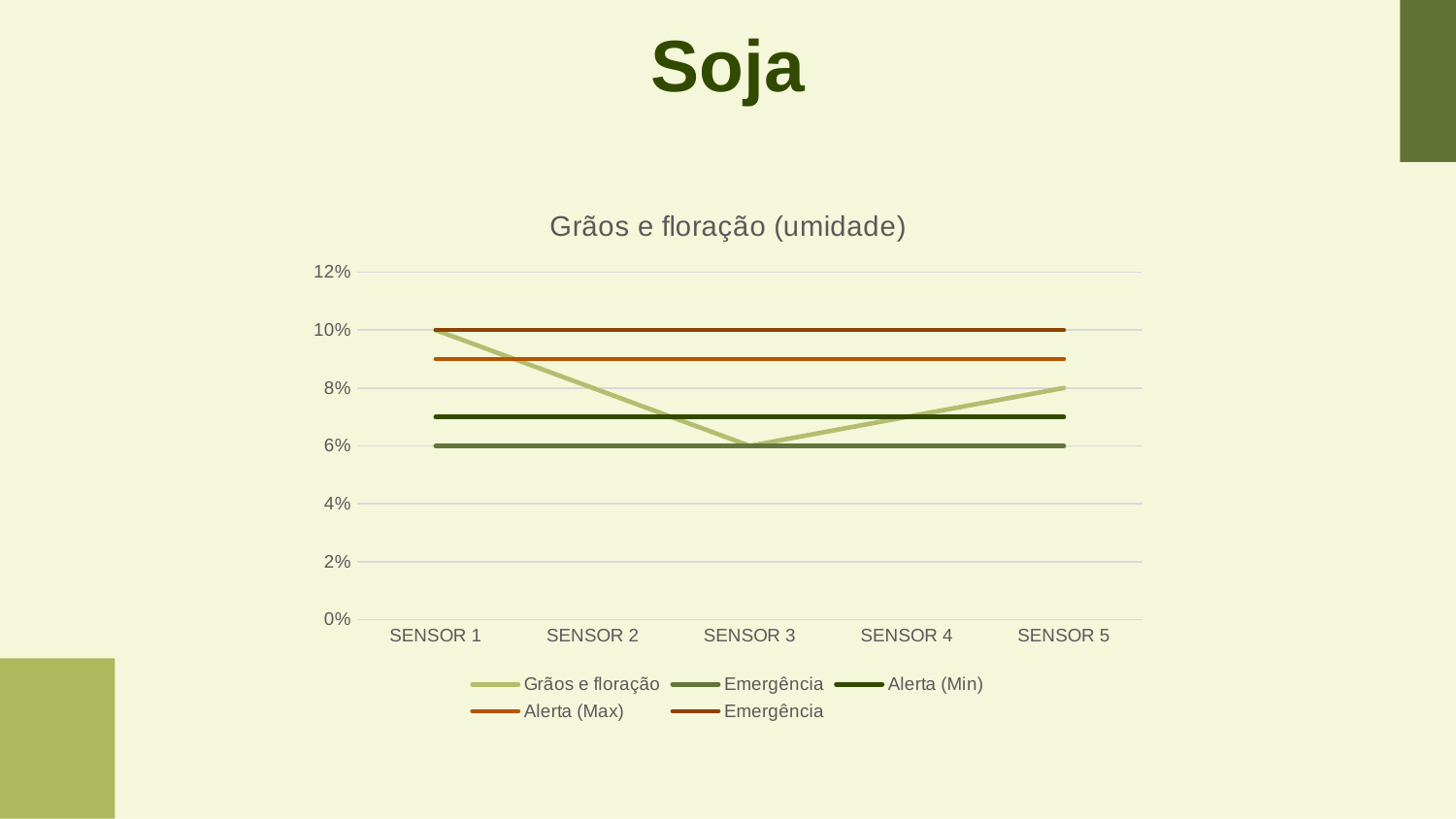

# Soja

### Chart: Grãos e floração (umidade)

| Category | Grãos e floração | Emergência | Alerta (Min) | Alerta (Max) | Emergência |
|---|---|---|---|---|---|
| SENSOR 1 | 0.1 | 0.06 | 0.07 | 0.09 | 0.1 |
| SENSOR 2 | 0.08 | 0.06 | 0.07 | 0.09 | 0.1 |
| SENSOR 3 | 0.06 | 0.06 | 0.07 | 0.09 | 0.1 |
| SENSOR 4 | 0.07 | 0.06 | 0.07 | 0.09 | 0.1 |
| SENSOR 5 | 0.08 | 0.06 | 0.07 | 0.09 | 0.1 |